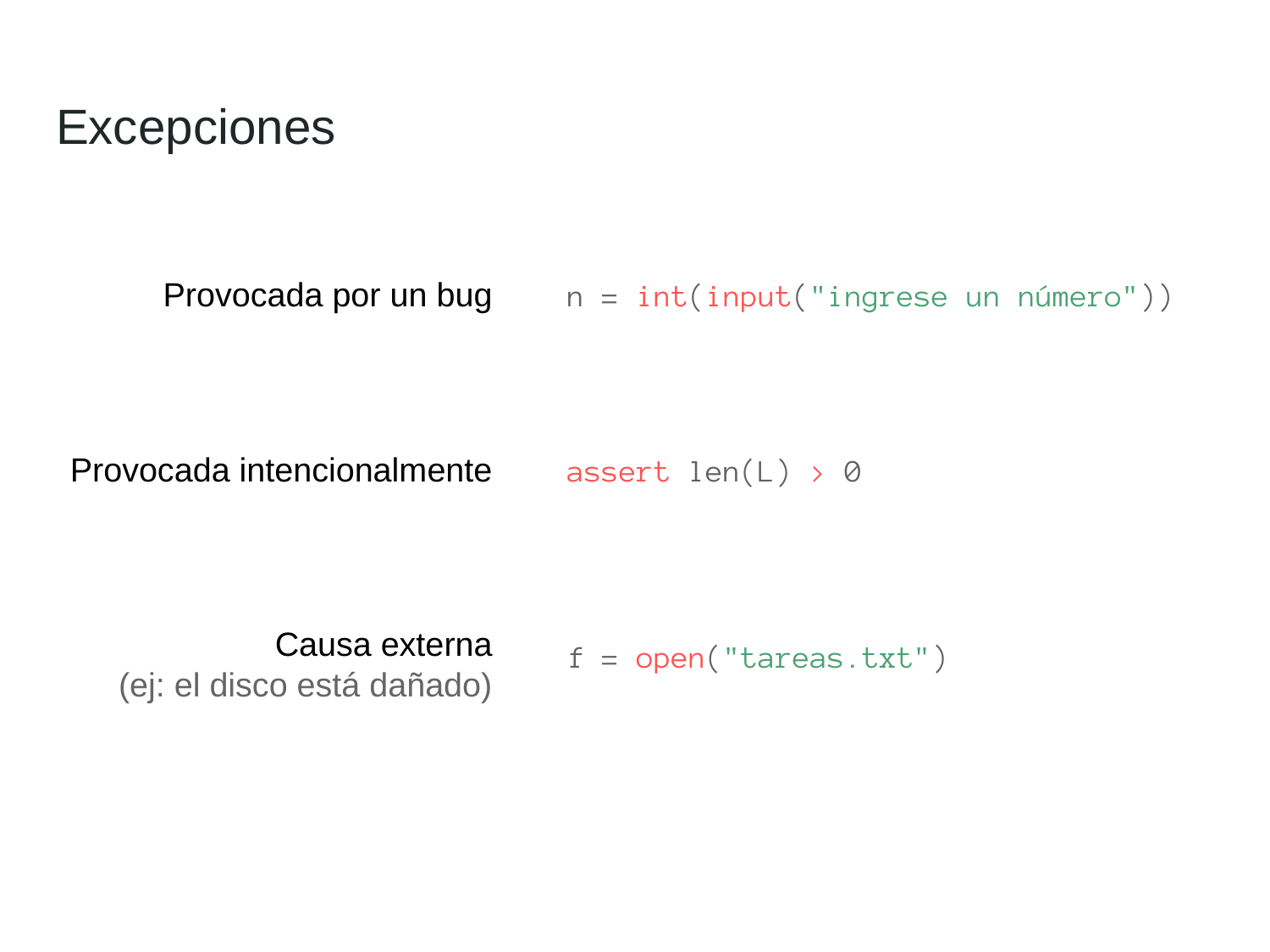

Excepciones
Provocada por un bug
n = int(input("ingrese un número"))
Provocada intencionalmente
assert len(L) > 0
Causa externa
(ej: el disco está dañado)
f = open("tareas.txt")